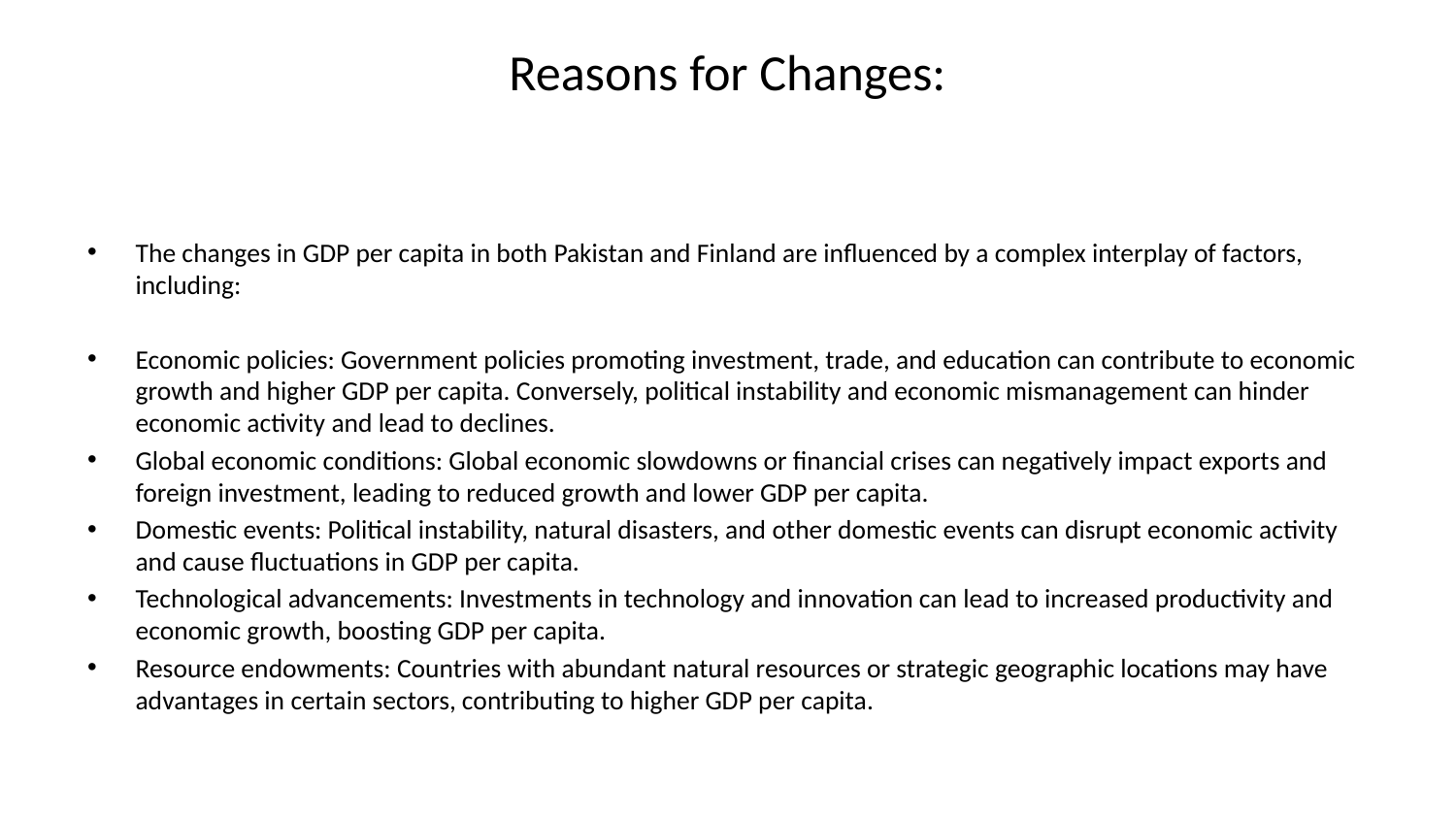

# Reasons for Changes:

The changes in GDP per capita in both Pakistan and Finland are influenced by a complex interplay of factors, including:

Economic policies: Government policies promoting investment, trade, and education can contribute to economic growth and higher GDP per capita. Conversely, political instability and economic mismanagement can hinder economic activity and lead to declines.
Global economic conditions: Global economic slowdowns or financial crises can negatively impact exports and foreign investment, leading to reduced growth and lower GDP per capita.
Domestic events: Political instability, natural disasters, and other domestic events can disrupt economic activity and cause fluctuations in GDP per capita.
Technological advancements: Investments in technology and innovation can lead to increased productivity and economic growth, boosting GDP per capita.
Resource endowments: Countries with abundant natural resources or strategic geographic locations may have advantages in certain sectors, contributing to higher GDP per capita.